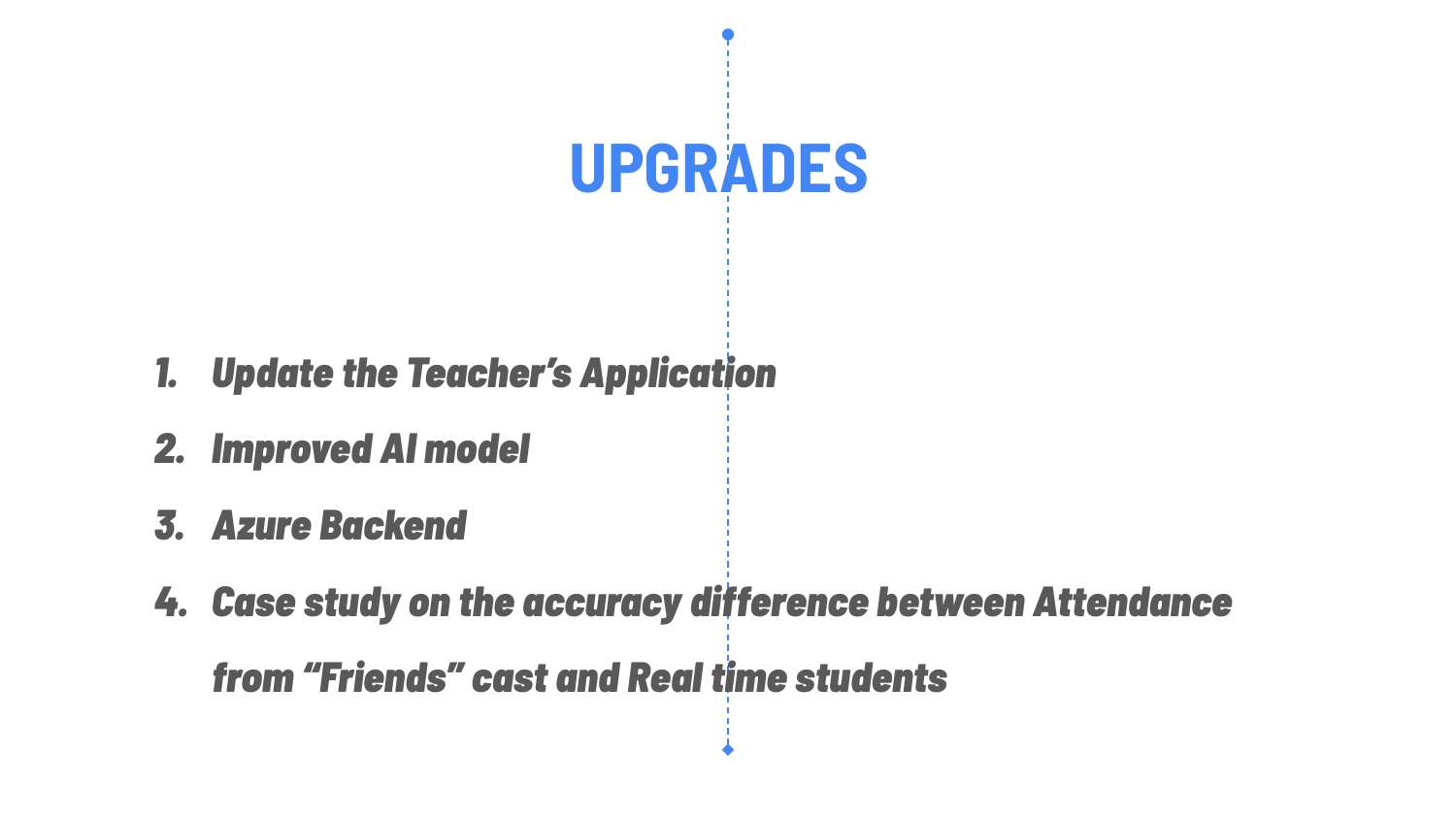

UPGRADES

Update the Teacher’s Application
Improved AI model
Azure Backend
Case study on the accuracy difference between Attendance from “Friends” cast and Real time students